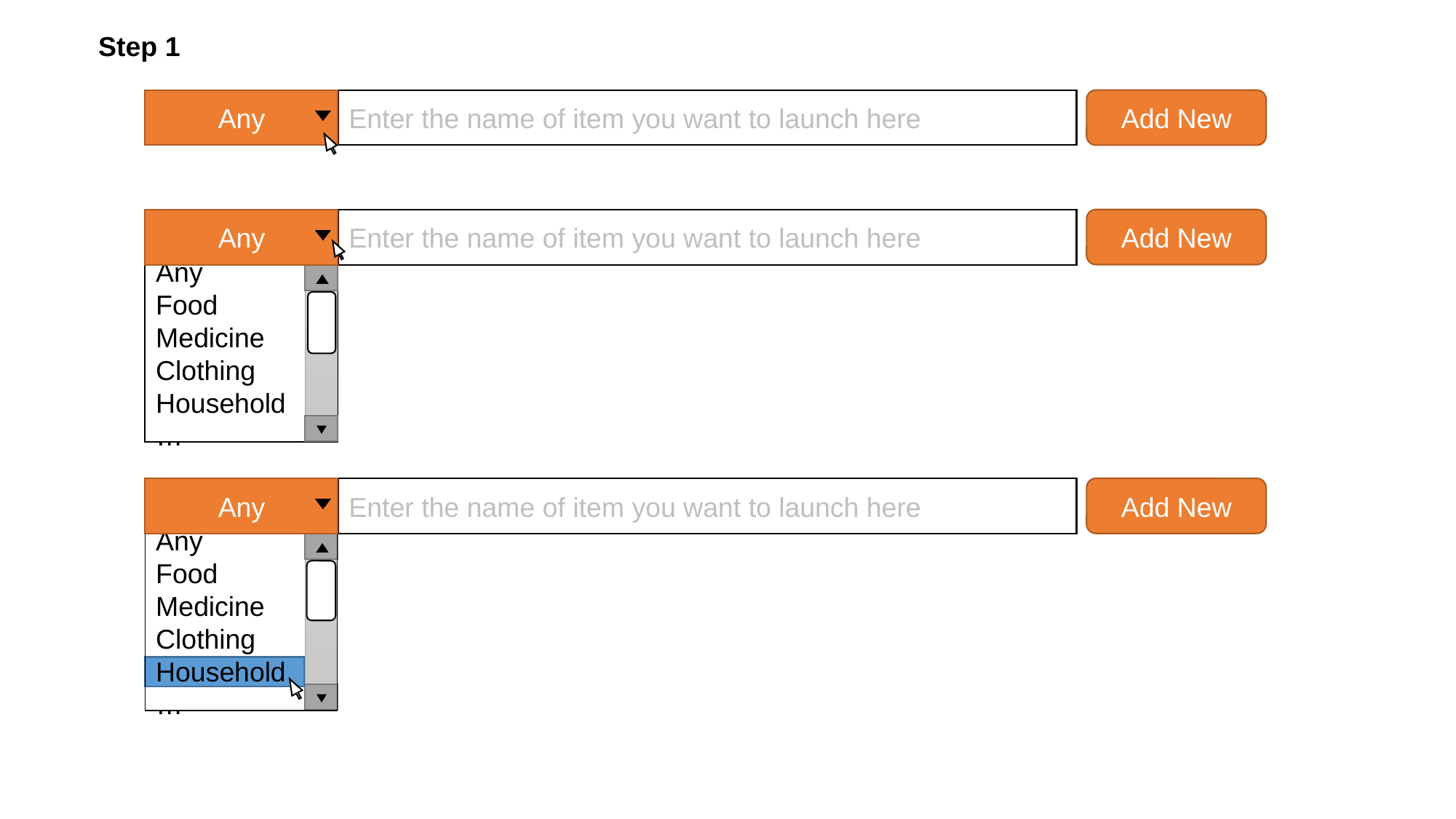

Step 1
Any
Add New
Enter the name of item you want to launch here

Add New
Any
Enter the name of item you want to launch here

Any
Food
Medicine
Clothing
Household
…

Any
Add New
Enter the name of item you want to launch here

Any
Food
Medicine
Clothing
Household
…